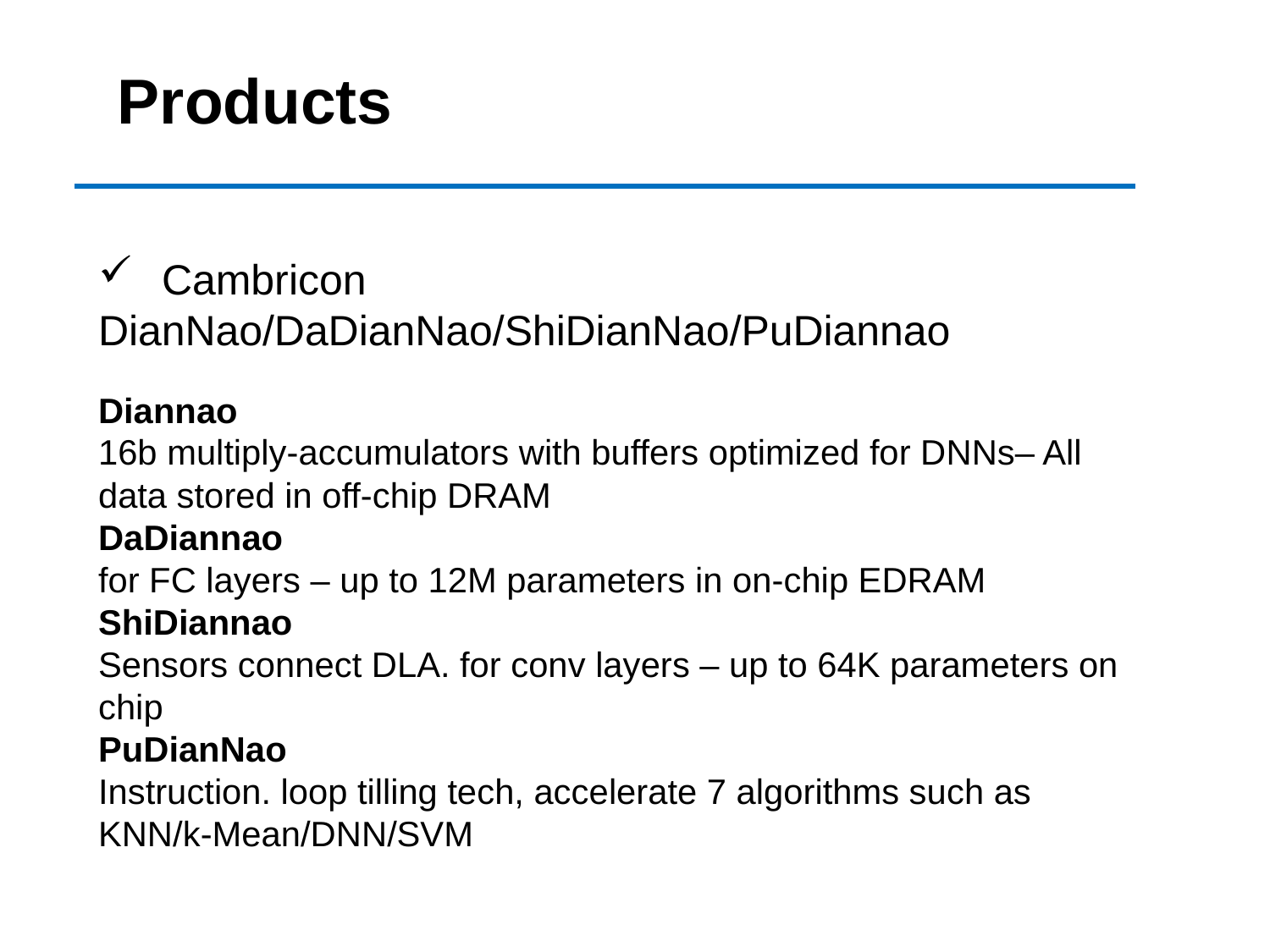

# Products
Cambricon
DianNao/DaDianNao/ShiDianNao/PuDiannao

Diannao
16b multiply-accumulators with buffers optimized for DNNs– All data stored in off-chip DRAM
DaDiannao
for FC layers – up to 12M parameters in on-chip EDRAM
ShiDiannao
Sensors connect DLA. for conv layers – up to 64K parameters on chip
PuDianNao
Instruction. loop tilling tech, accelerate 7 algorithms such as KNN/k-Mean/DNN/SVM